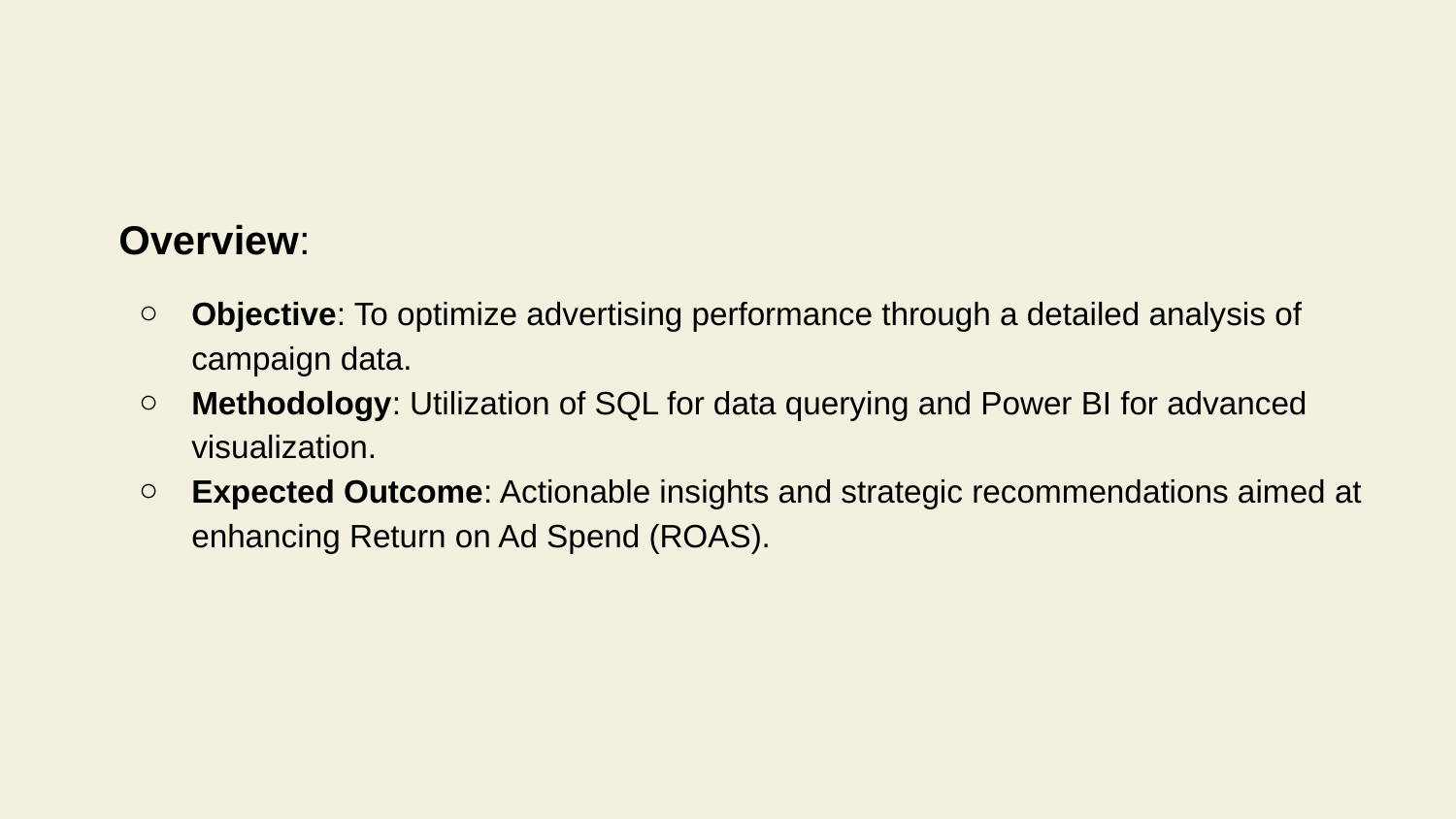

Overview:
Objective: To optimize advertising performance through a detailed analysis of campaign data.
Methodology: Utilization of SQL for data querying and Power BI for advanced visualization.
Expected Outcome: Actionable insights and strategic recommendations aimed at enhancing Return on Ad Spend (ROAS).